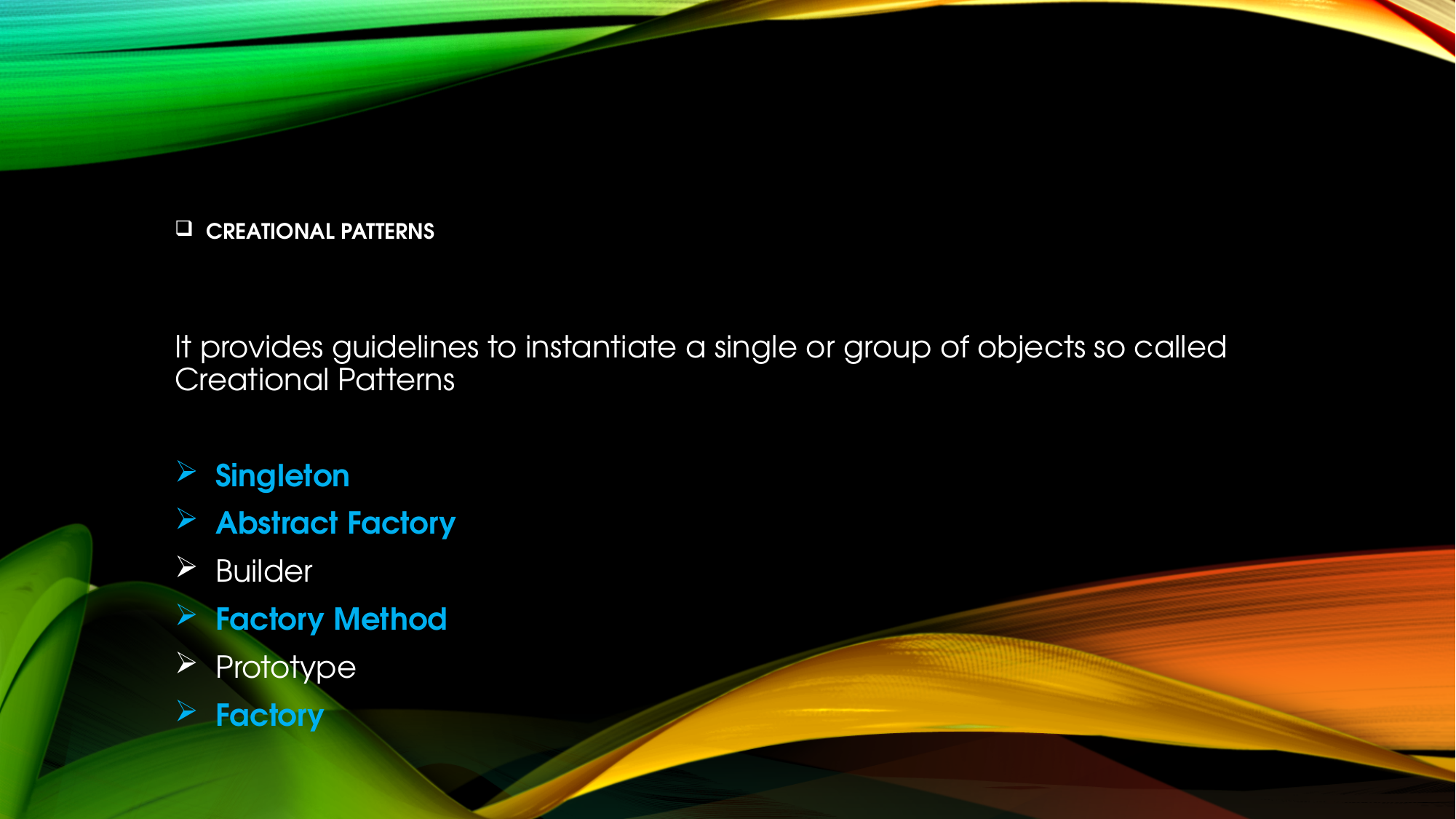

# Creational Patterns
It provides guidelines to instantiate a single or group of objects so called Creational Patterns

Singleton
Abstract Factory
Builder
Factory Method
Prototype
Factory